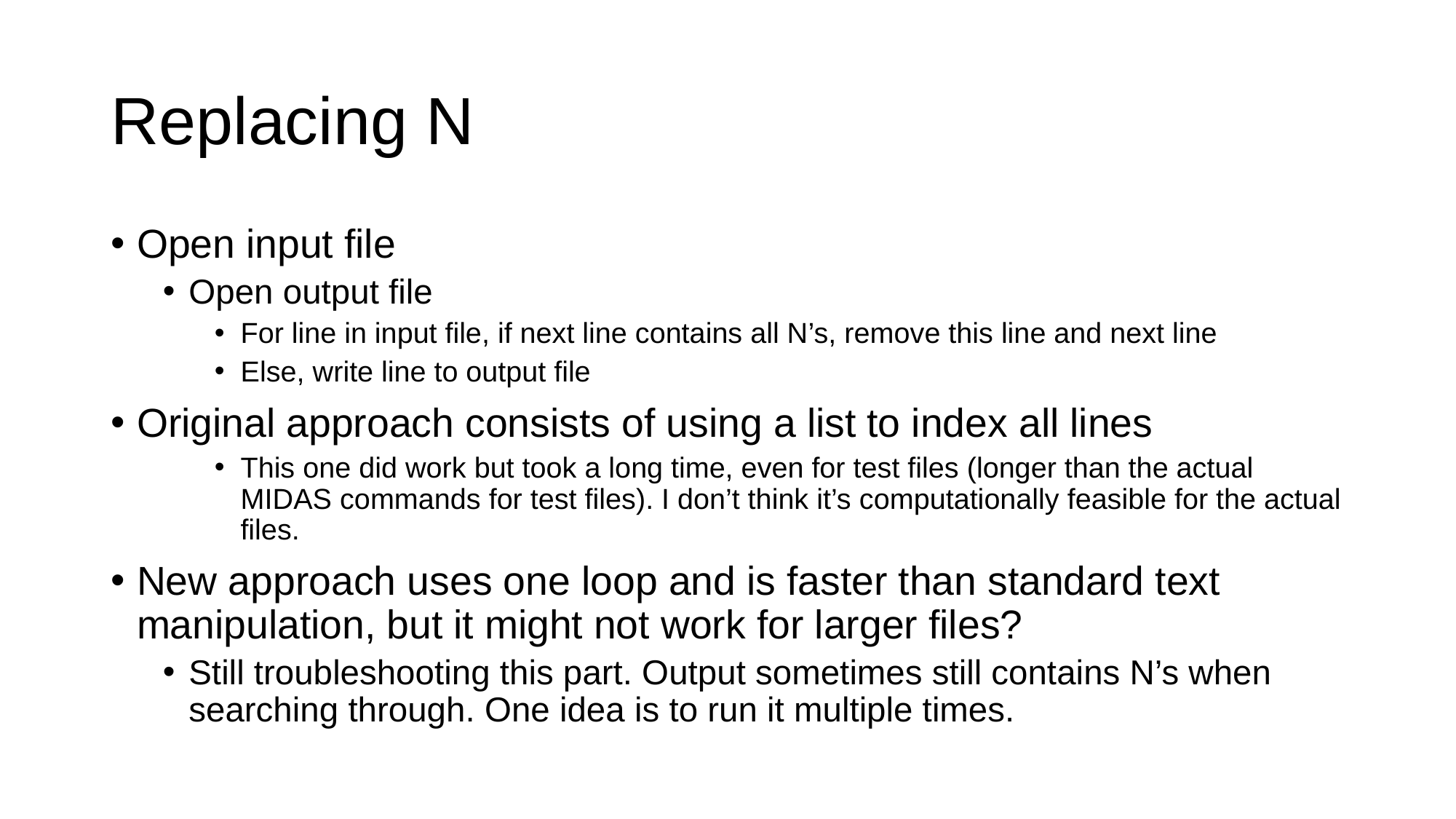

# Replacing N
Open input file
Open output file
For line in input file, if next line contains all N’s, remove this line and next line
Else, write line to output file
Original approach consists of using a list to index all lines
This one did work but took a long time, even for test files (longer than the actual MIDAS commands for test files). I don’t think it’s computationally feasible for the actual files.
New approach uses one loop and is faster than standard text manipulation, but it might not work for larger files?
Still troubleshooting this part. Output sometimes still contains N’s when searching through. One idea is to run it multiple times.